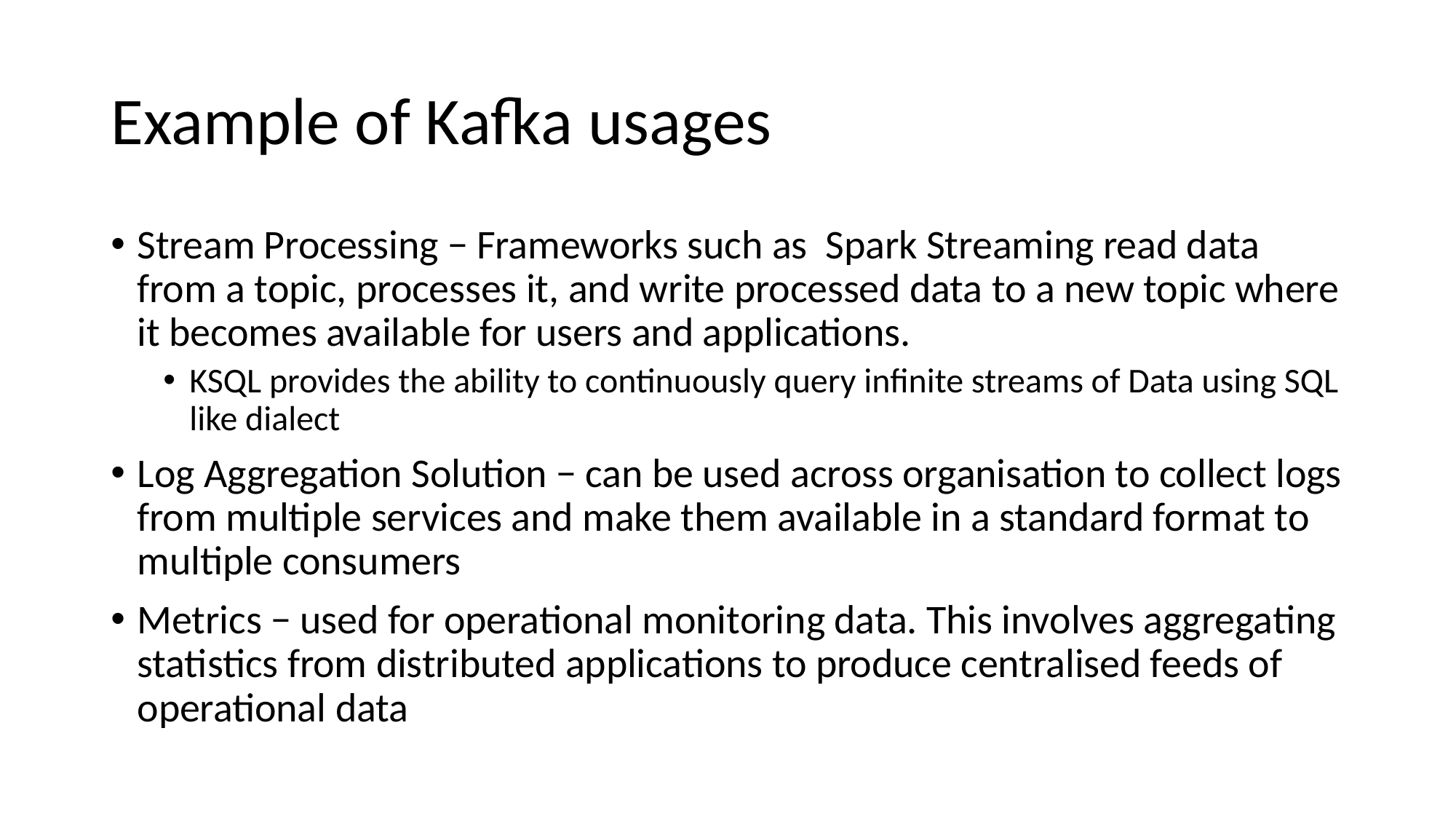

# Example of Kafka usages
Stream Processing − Frameworks such as  Spark Streaming read data from a topic, processes it, and write processed data to a new topic where it becomes available for users and applications.
KSQL provides the ability to continuously query infinite streams of Data using SQL like dialect
Log Aggregation Solution − can be used across organisation to collect logs from multiple services and make them available in a standard format to multiple consumers
Metrics − used for operational monitoring data. This involves aggregating statistics from distributed applications to produce centralised feeds of operational data